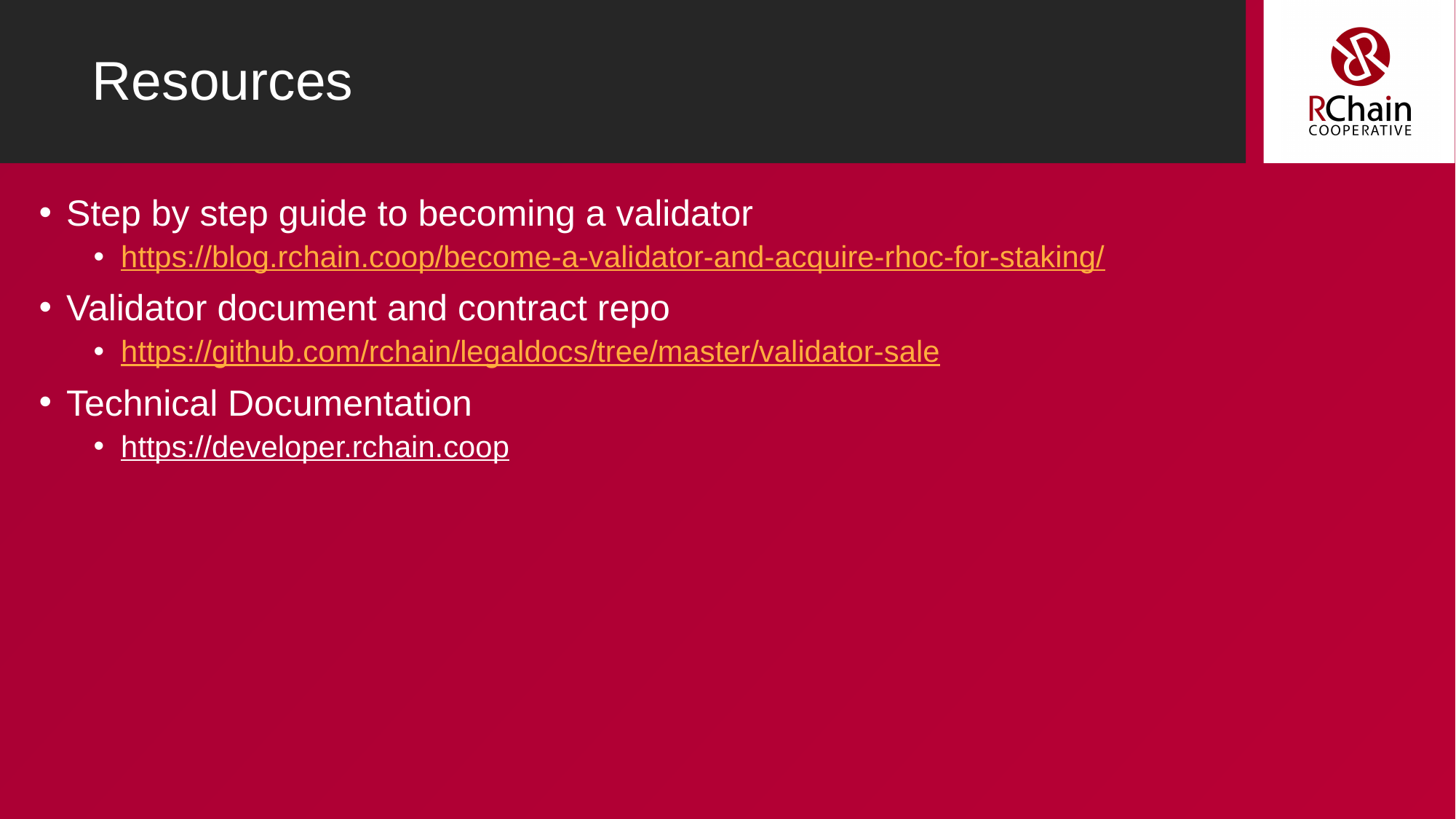

# Resources
Step by step guide to becoming a validator
https://blog.rchain.coop/become-a-validator-and-acquire-rhoc-for-staking/
Validator document and contract repo
https://github.com/rchain/legaldocs/tree/master/validator-sale
Technical Documentation
https://developer.rchain.coop